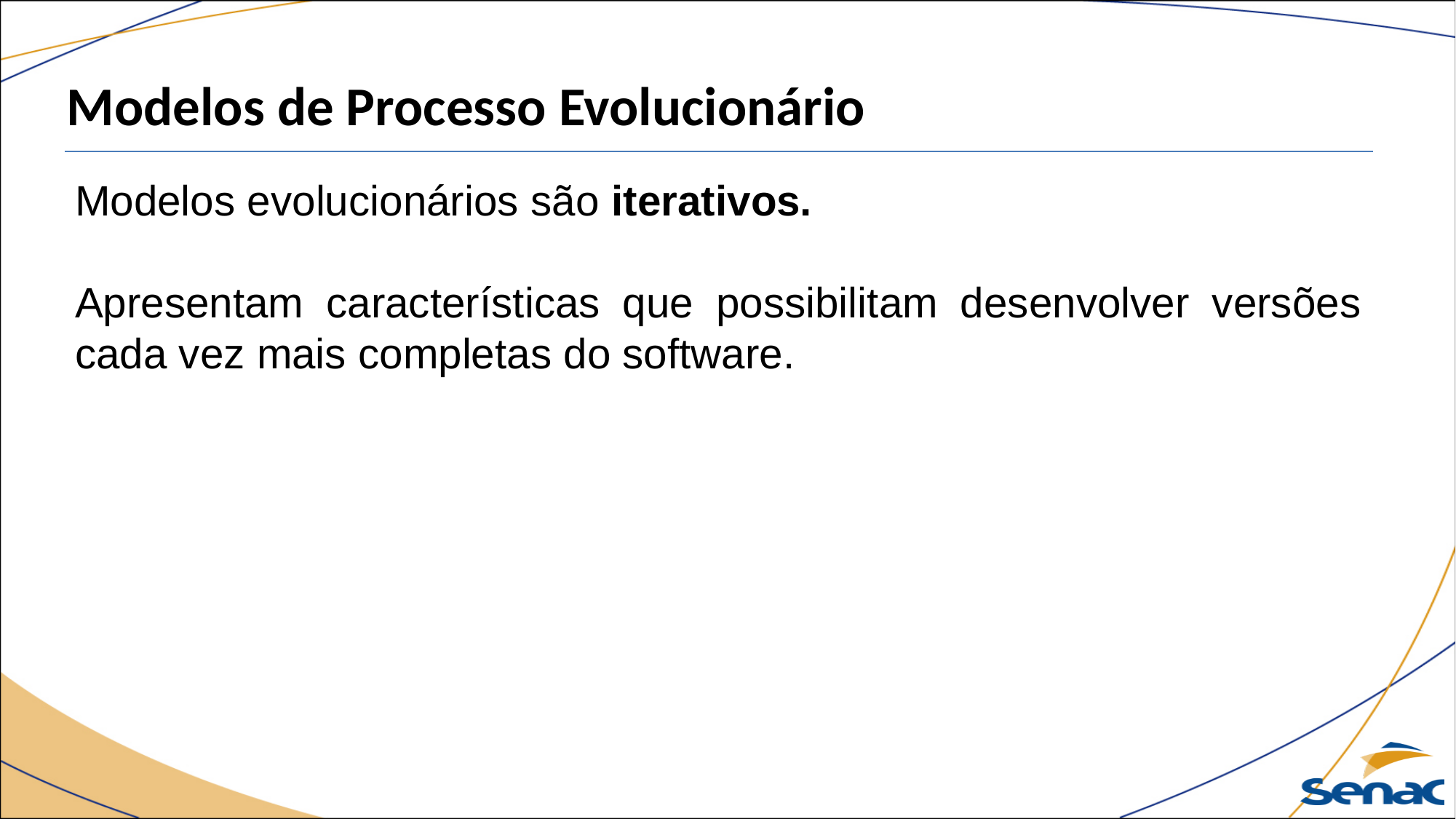

Modelos de Processo Evolucionário
Modelos evolucionários são iterativos.

Apresentam características que possibilitam desenvolver versões cada vez mais completas do software.